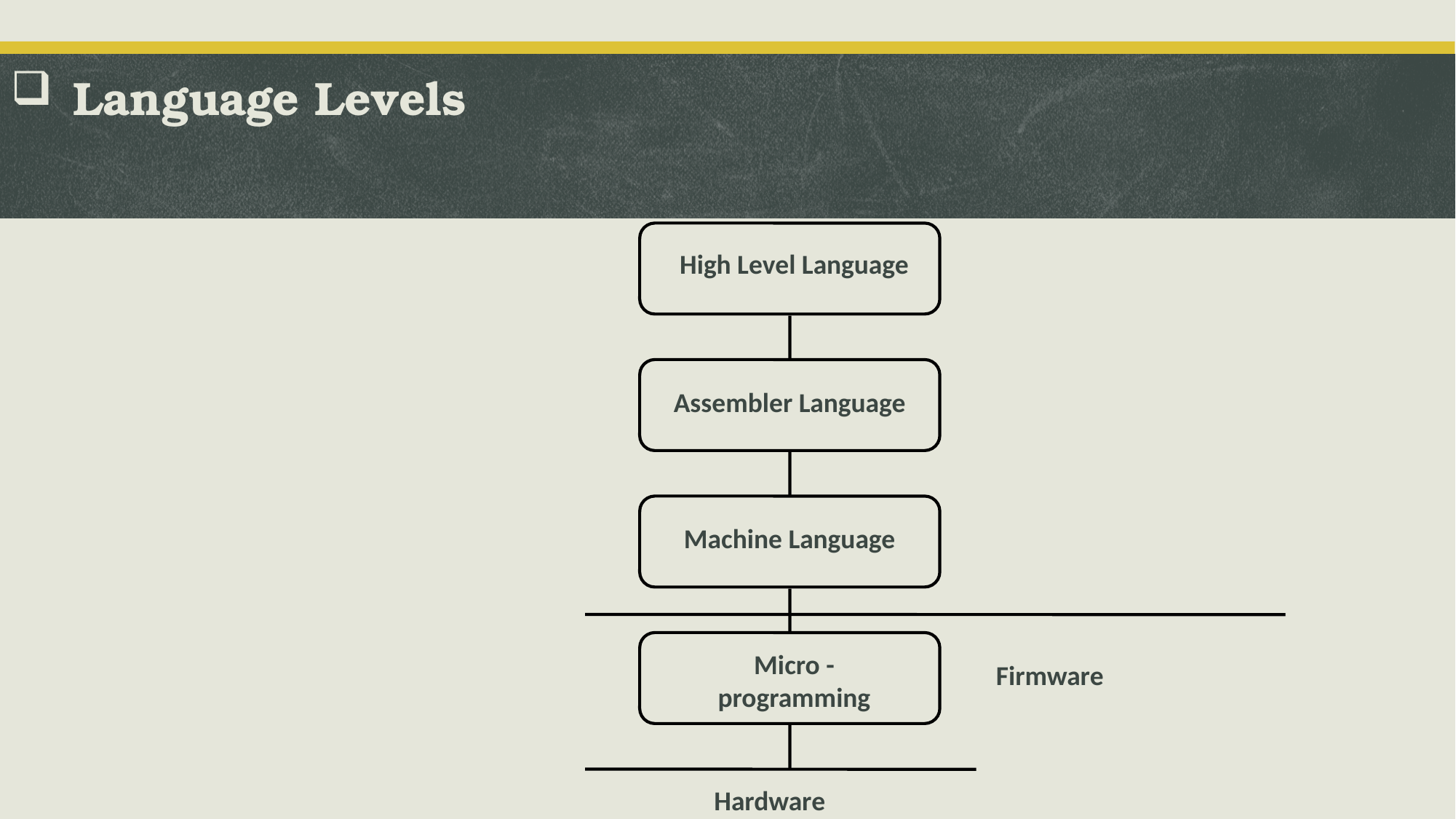

Language Levels

High Level Language

Assembler Language

Machine Language

Micro -programming
Firmware

Hardware